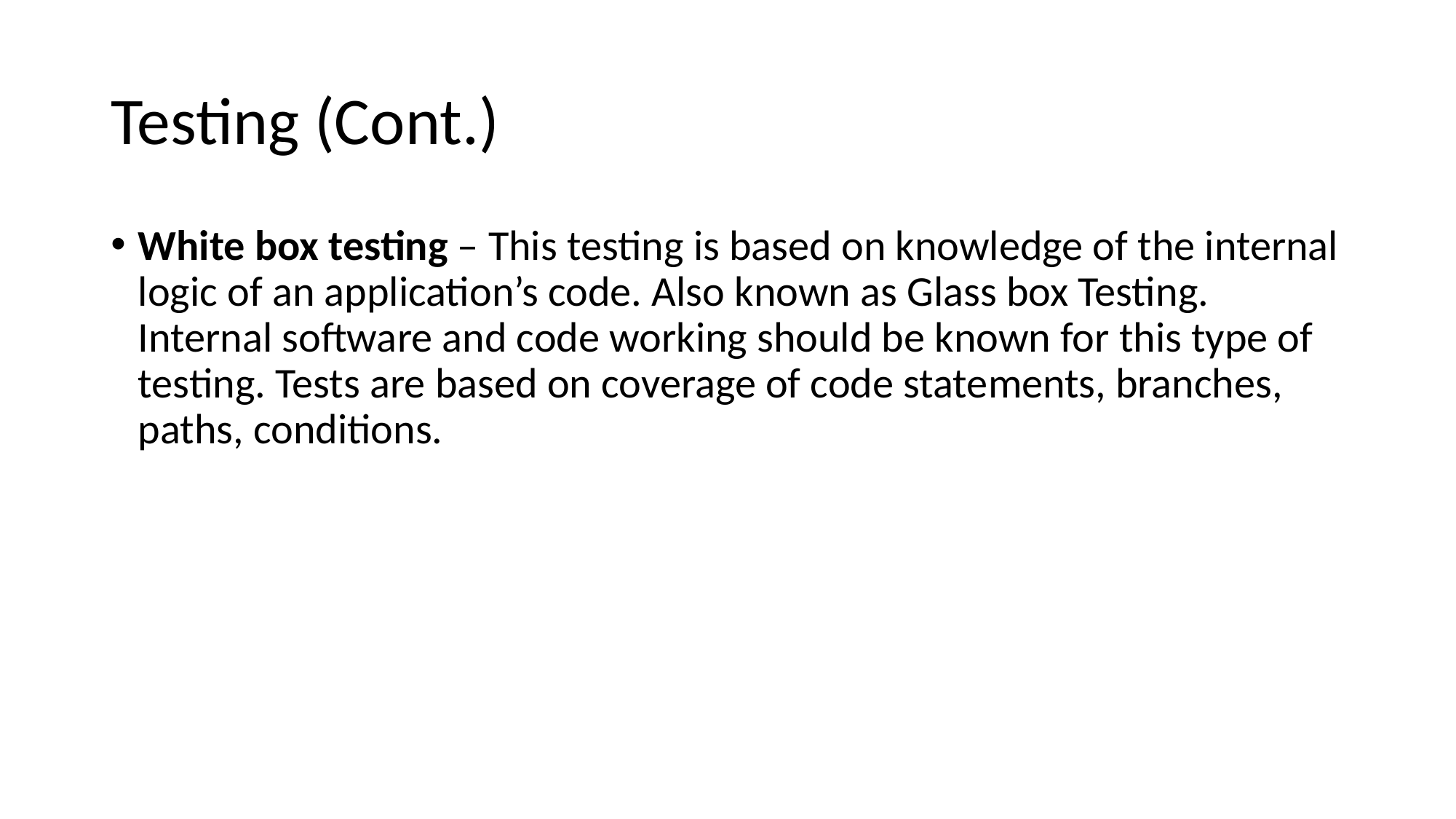

# Testing (Cont.)
White box testing – This testing is based on knowledge of the internal logic of an application’s code. Also known as Glass box Testing. Internal software and code working should be known for this type of testing. Tests are based on coverage of code statements, branches, paths, conditions.